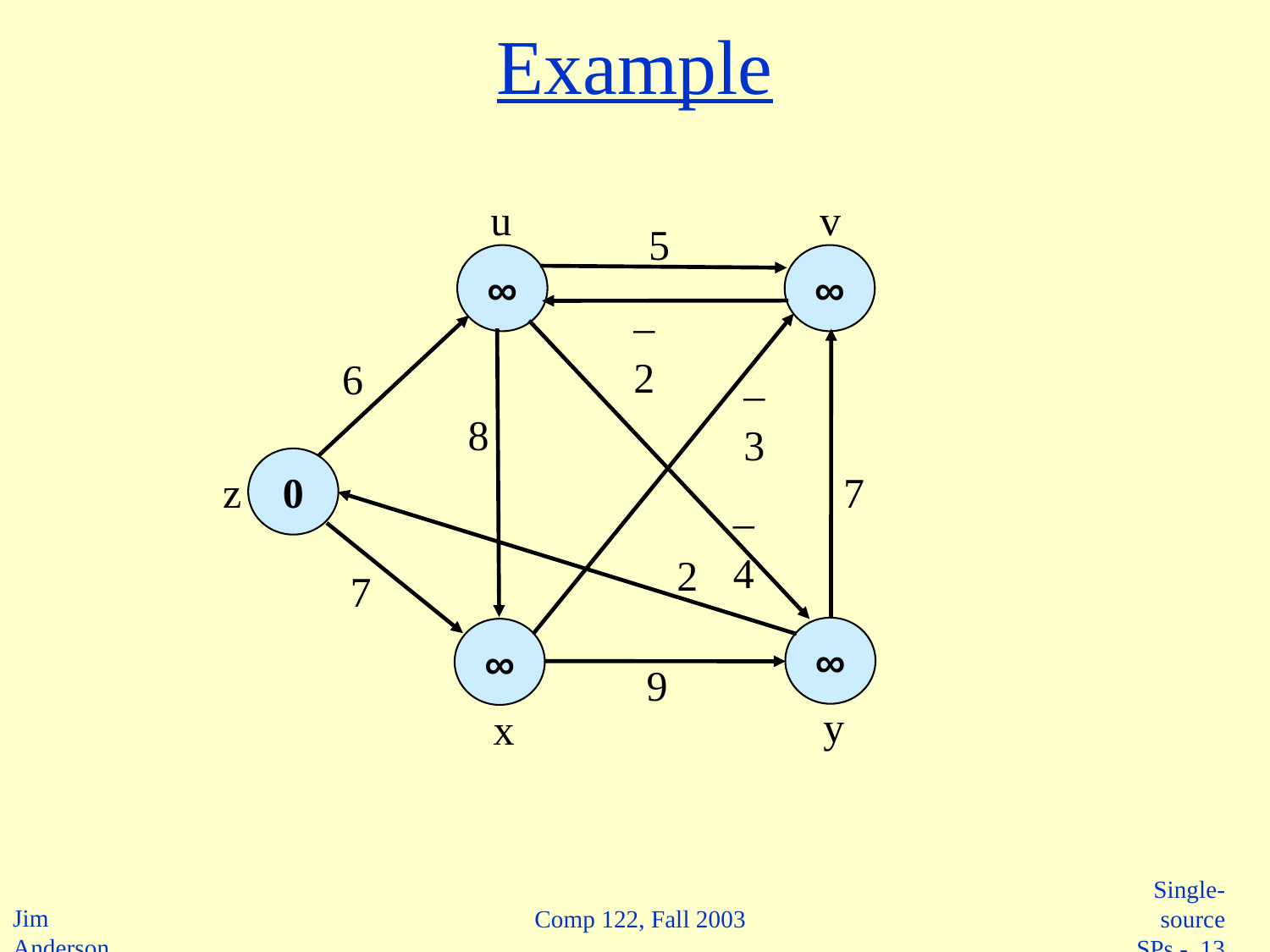

Example
u
v
5
∞
∞
–2
6
–3
8
0
7
–4
2
7
∞
∞
9
y
x
z
Comp 122, Fall 2003
 Single-source SPs -  13